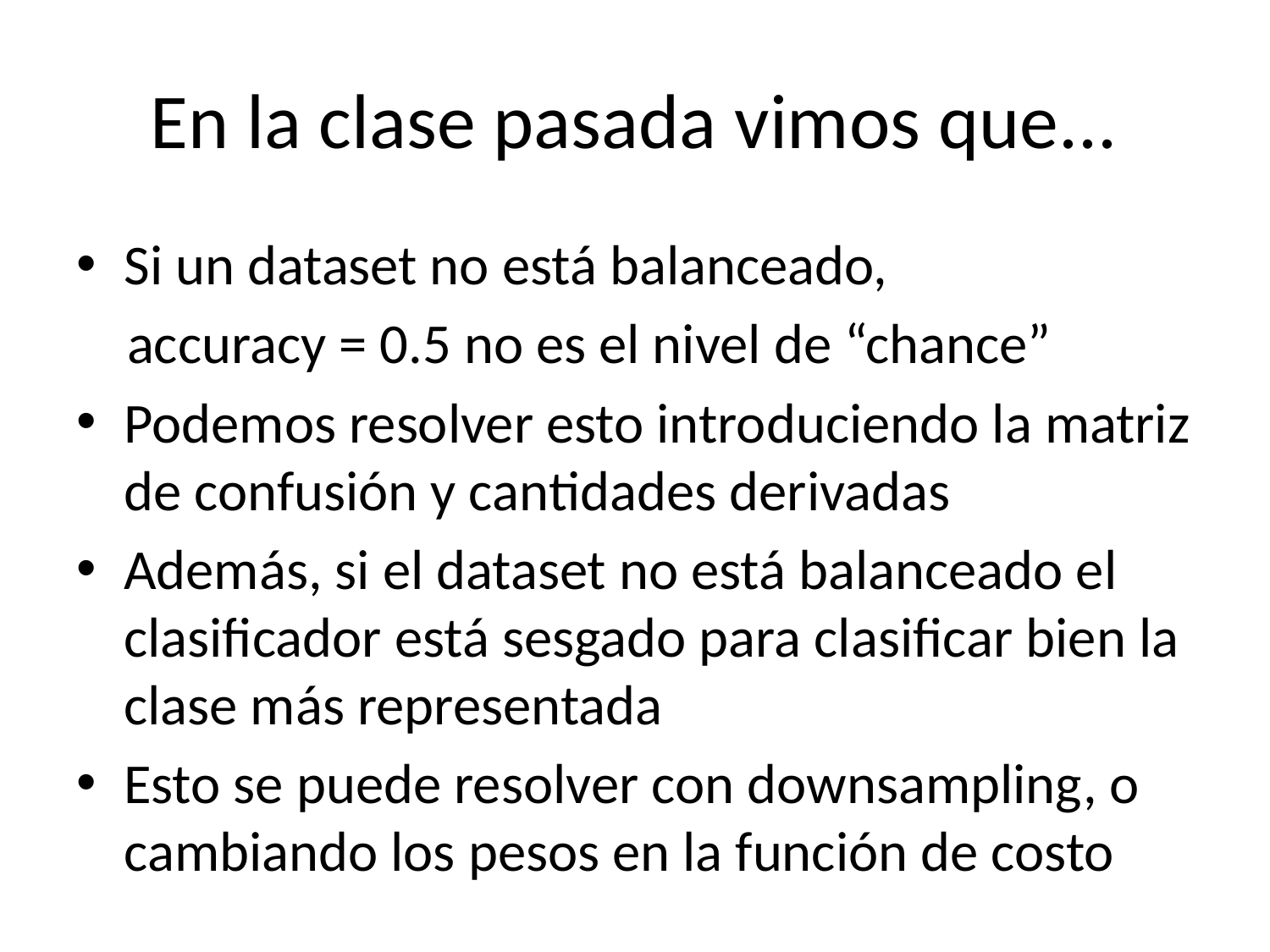

# En la clase pasada vimos que...
Si un dataset no está balanceado,
    accuracy = 0.5 no es el nivel de “chance”
Podemos resolver esto introduciendo la matriz de confusión y cantidades derivadas
Además, si el dataset no está balanceado el clasificador está sesgado para clasificar bien la clase más representada
Esto se puede resolver con downsampling, o cambiando los pesos en la función de costo